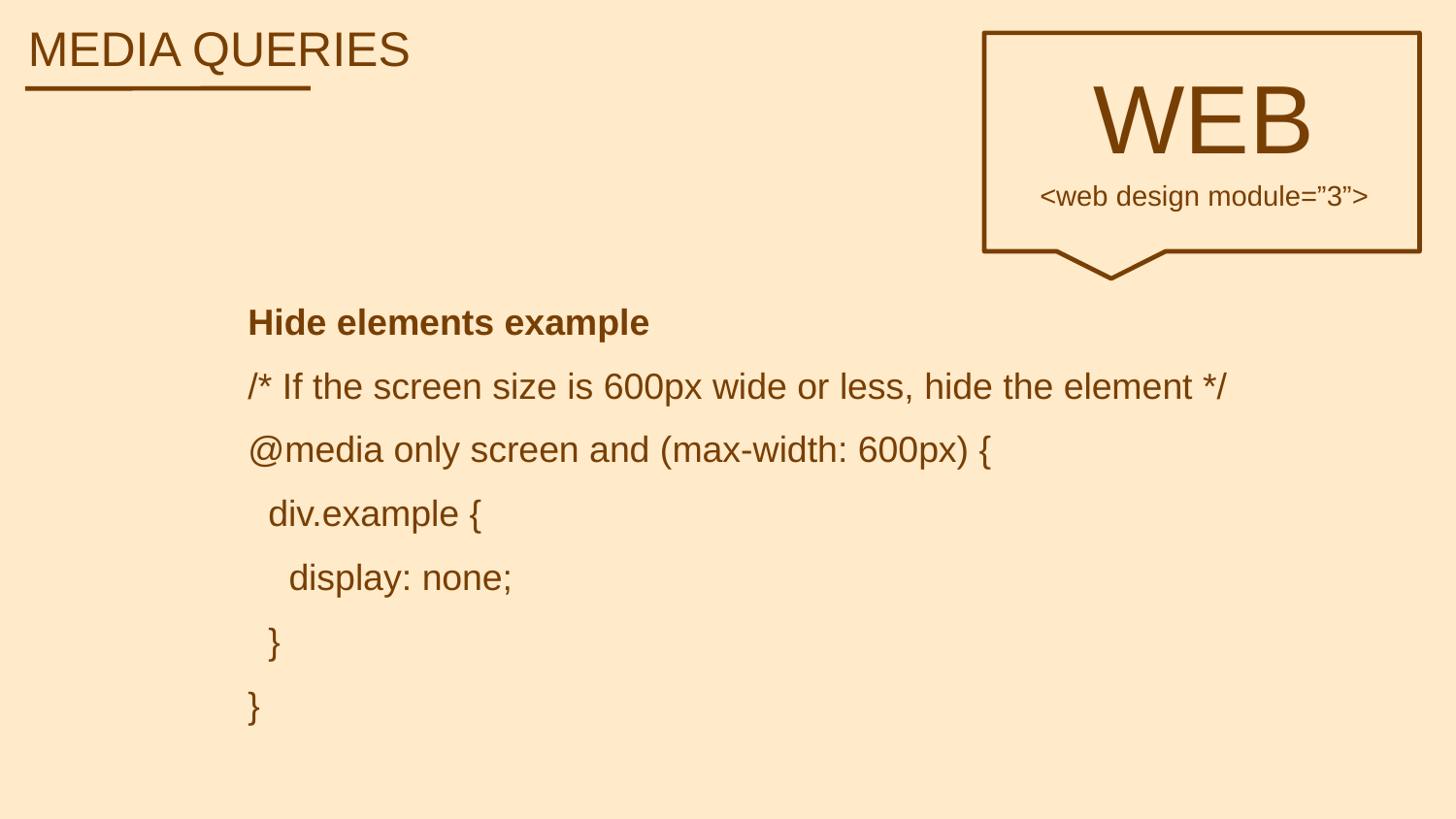

MEDIA QUERIES

WEB
<web design module=”3”>
Hide elements example
/* If the screen size is 600px wide or less, hide the element */
@media only screen and (max-width: 600px) {
  div.example {
    display: none;
  }
}